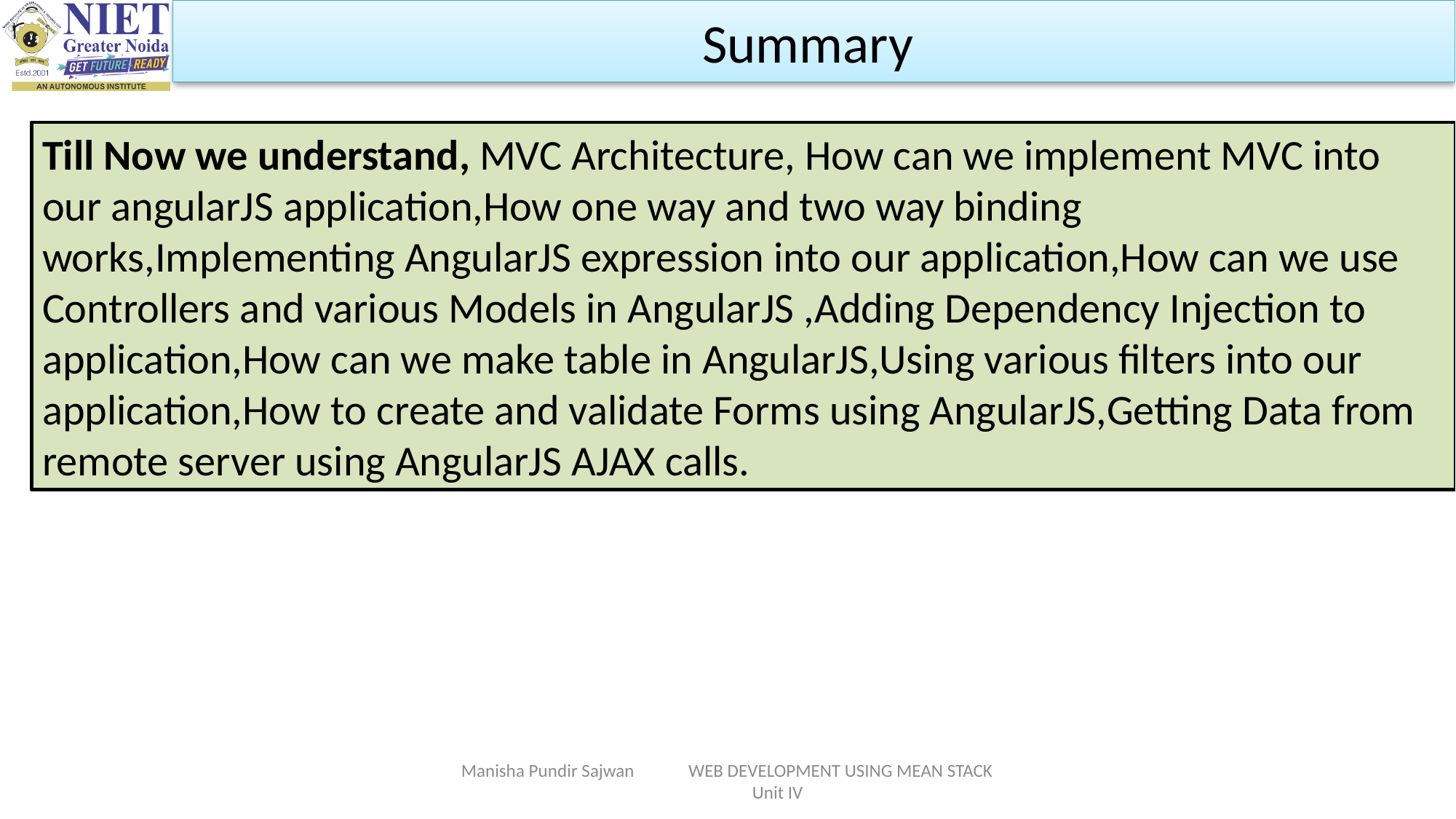

Summary
Till Now we understand, MVC Architecture, How can we implement MVC into our angularJS application,How one way and two way binding works,Implementing AngularJS expression into our application,How can we use Controllers and various Models in AngularJS ,Adding Dependency Injection to application,How can we make table in AngularJS,Using various filters into our application,How to create and validate Forms using AngularJS,Getting Data from remote server using AngularJS AJAX calls.

Manisha Pundir Sajwan             WEB DEVELOPMENT USING MEAN STACK                         Unit IV

79